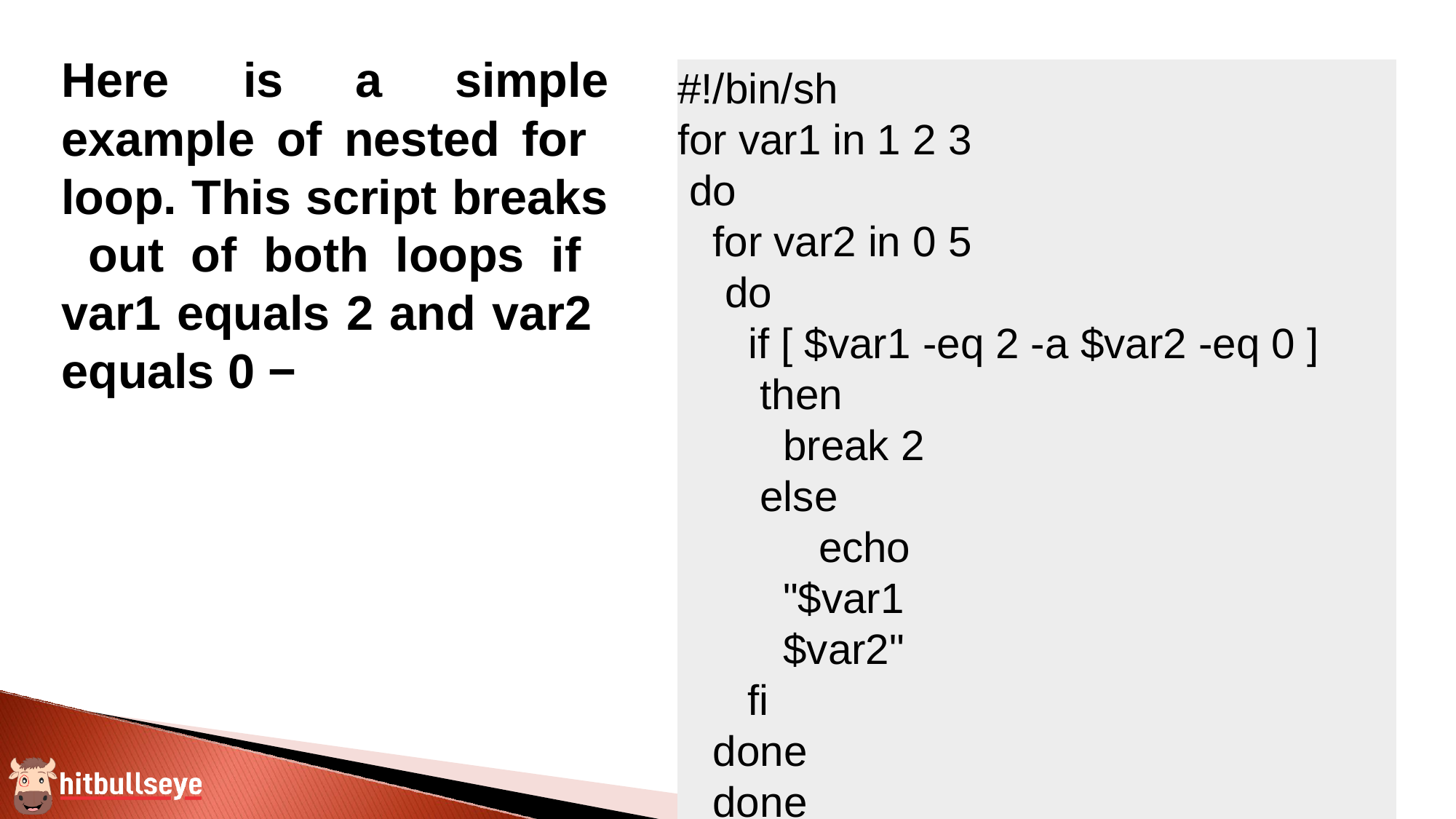

# Here	is	a	simple
#!/bin/sh
for var1 in 1 2 3  do
for var2 in 0 5  do
if [ $var1 -eq 2 -a $var2 -eq 0 ]  then
break 2  else
echo "$var1 $var2"
fi  done
done
example of nested for  loop. This script breaks  out of both loops if  var1 equals 2 and var2  equals 0 −